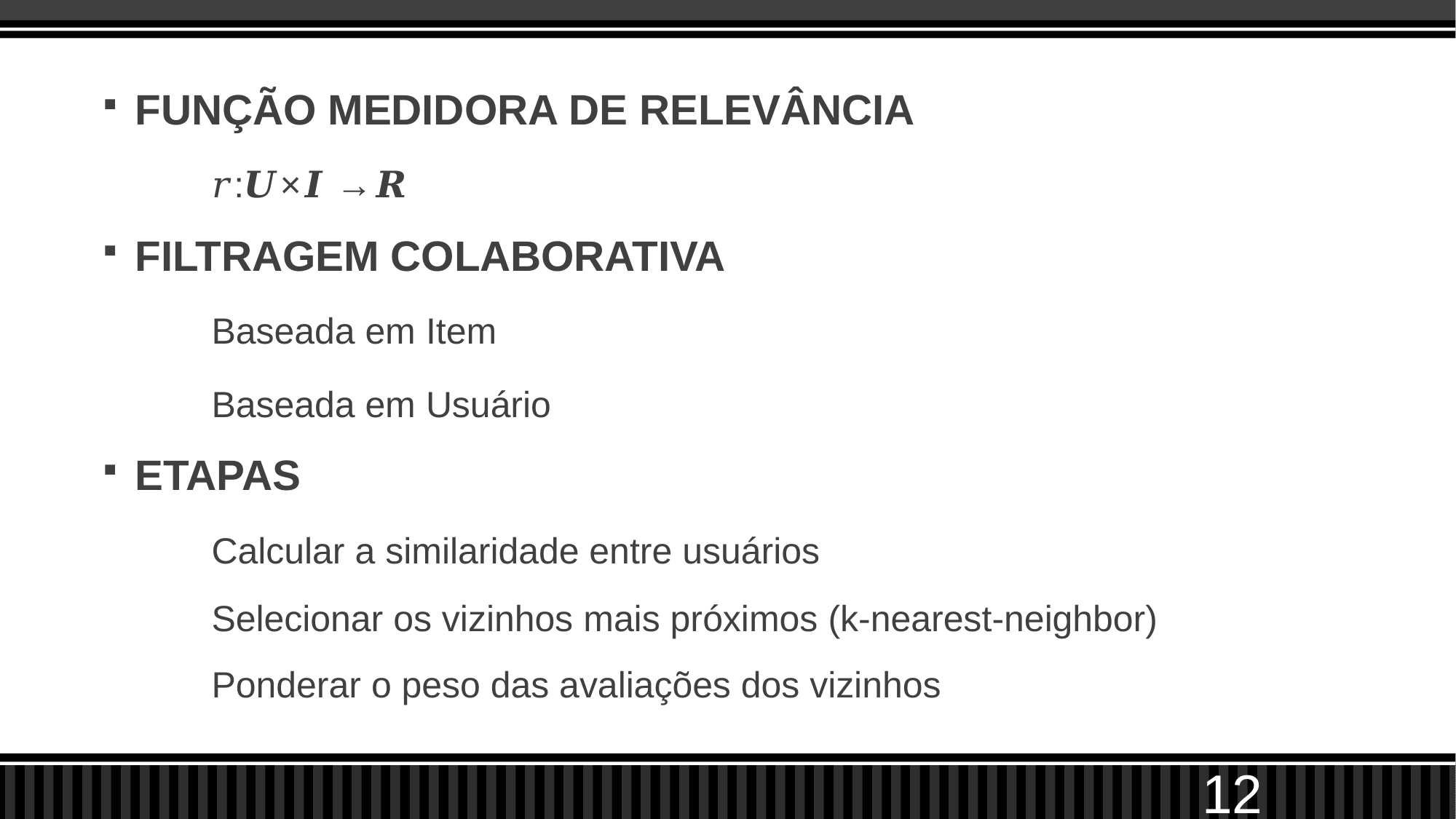

FUNÇÃO MEDIDORA DE RELEVÂNCIA
	𝑟:𝑼×𝑰 →𝑹
FILTRAGEM COLABORATIVA
	Baseada em Item
	Baseada em Usuário
ETAPAS
	Calcular a similaridade entre usuários
	Selecionar os vizinhos mais próximos (k-nearest-neighbor)
	Ponderar o peso das avaliações dos vizinhos
12